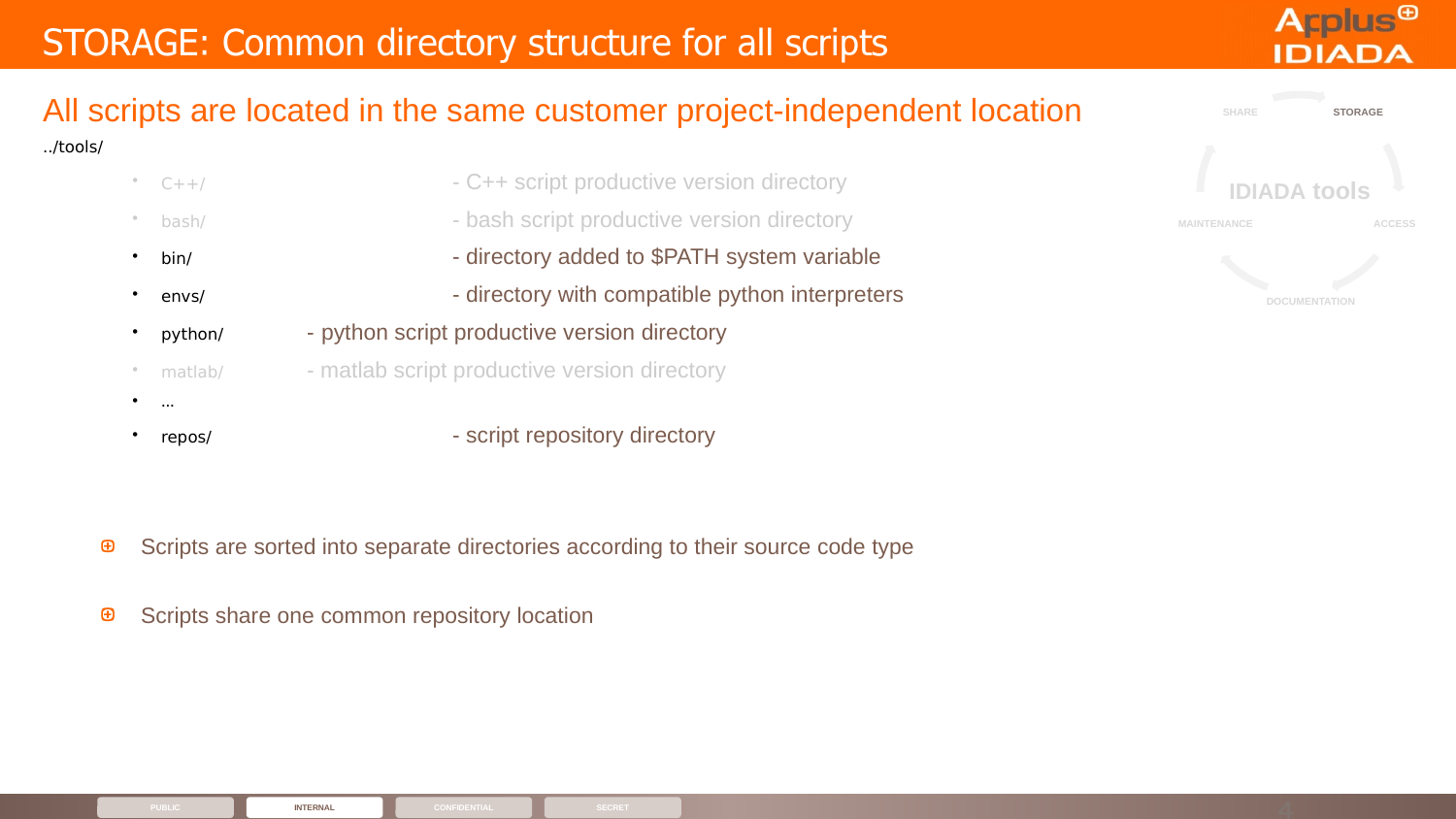

STORAGE: Common directory structure for all scripts

share
storage
IDIADA tools
access
maintenance
documentation
All scripts are located in the same customer project-independent location
../tools/
C++/ 		- C++ script productive version directory
bash/ 		- bash script productive version directory
bin/		- directory added to $PATH system variable
envs/		- directory with compatible python interpreters
python/	- python script productive version directory
matlab/	- matlab script productive version directory
…
repos/		- script repository directory
 Scripts are sorted into separate directories according to their source code type
 Scripts share one common repository location
4
PUBLIC
INTERNAL
CONFIDENTIAL
SECRET